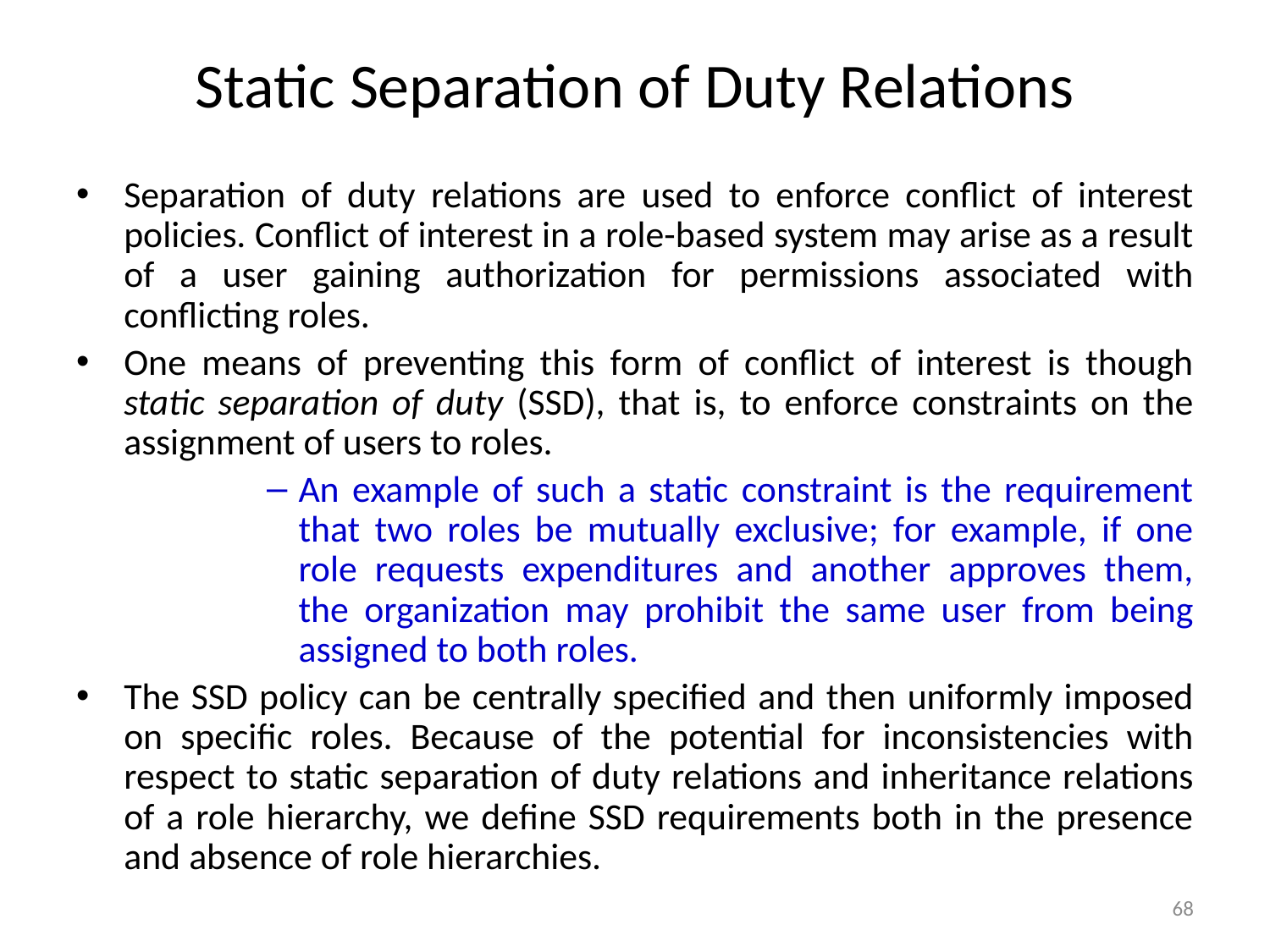

# Static Separation of Duty Relations
Separation of duty relations are used to enforce conflict of interest policies. Conflict of interest in a role-based system may arise as a result of a user gaining authorization for permissions associated with conflicting roles.
One means of preventing this form of conflict of interest is though static separation of duty (SSD), that is, to enforce constraints on the assignment of users to roles.
An example of such a static constraint is the requirement that two roles be mutually exclusive; for example, if one role requests expenditures and another approves them, the organization may prohibit the same user from being assigned to both roles.
The SSD policy can be centrally specified and then uniformly imposed on specific roles. Because of the potential for inconsistencies with respect to static separation of duty relations and inheritance relations of a role hierarchy, we define SSD requirements both in the presence and absence of role hierarchies.

68